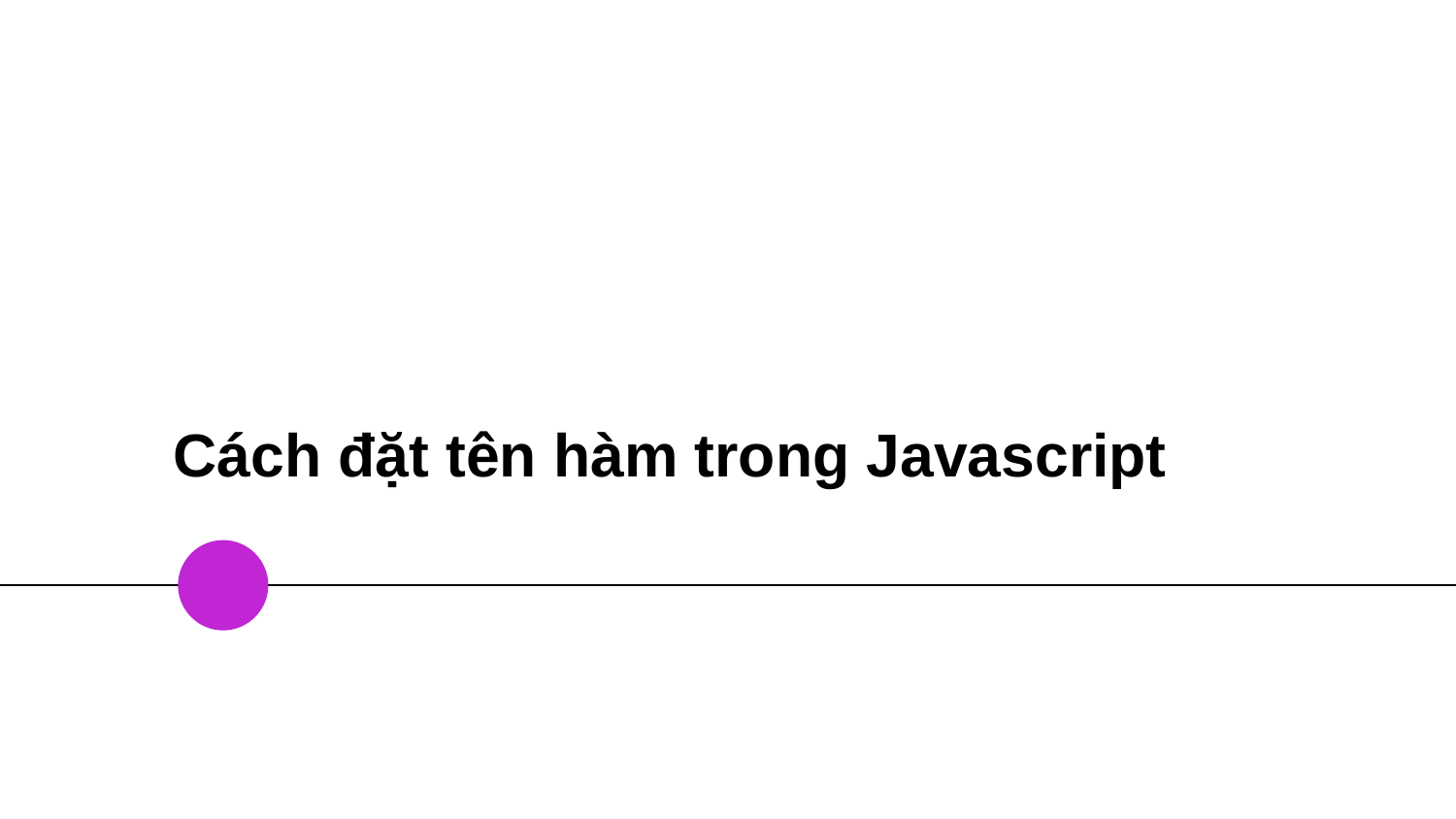

# Cách đặt tên hàm trong Javascript